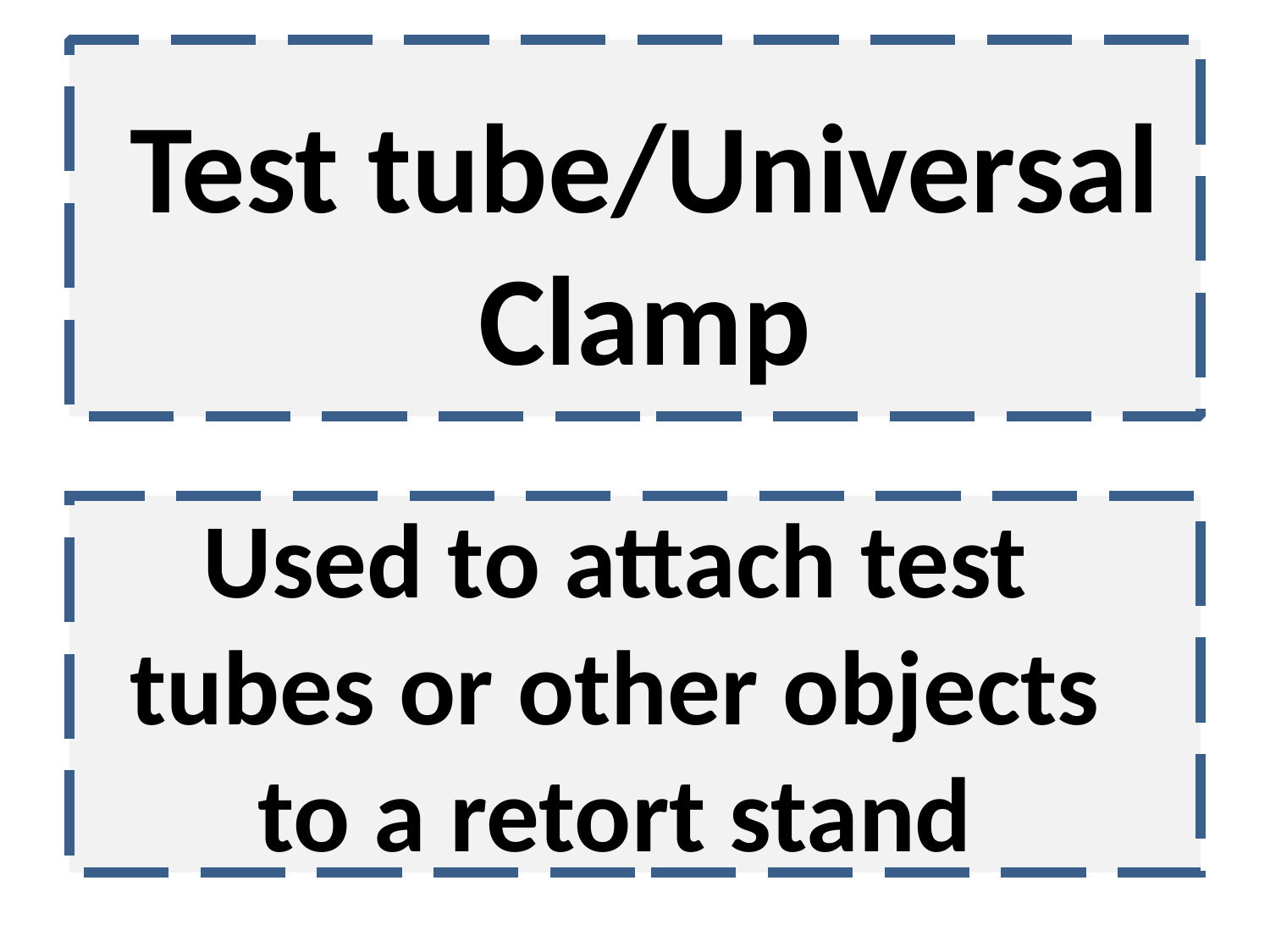

Test tube/Universal Clamp
Used to attach test tubes or other objects to a retort stand